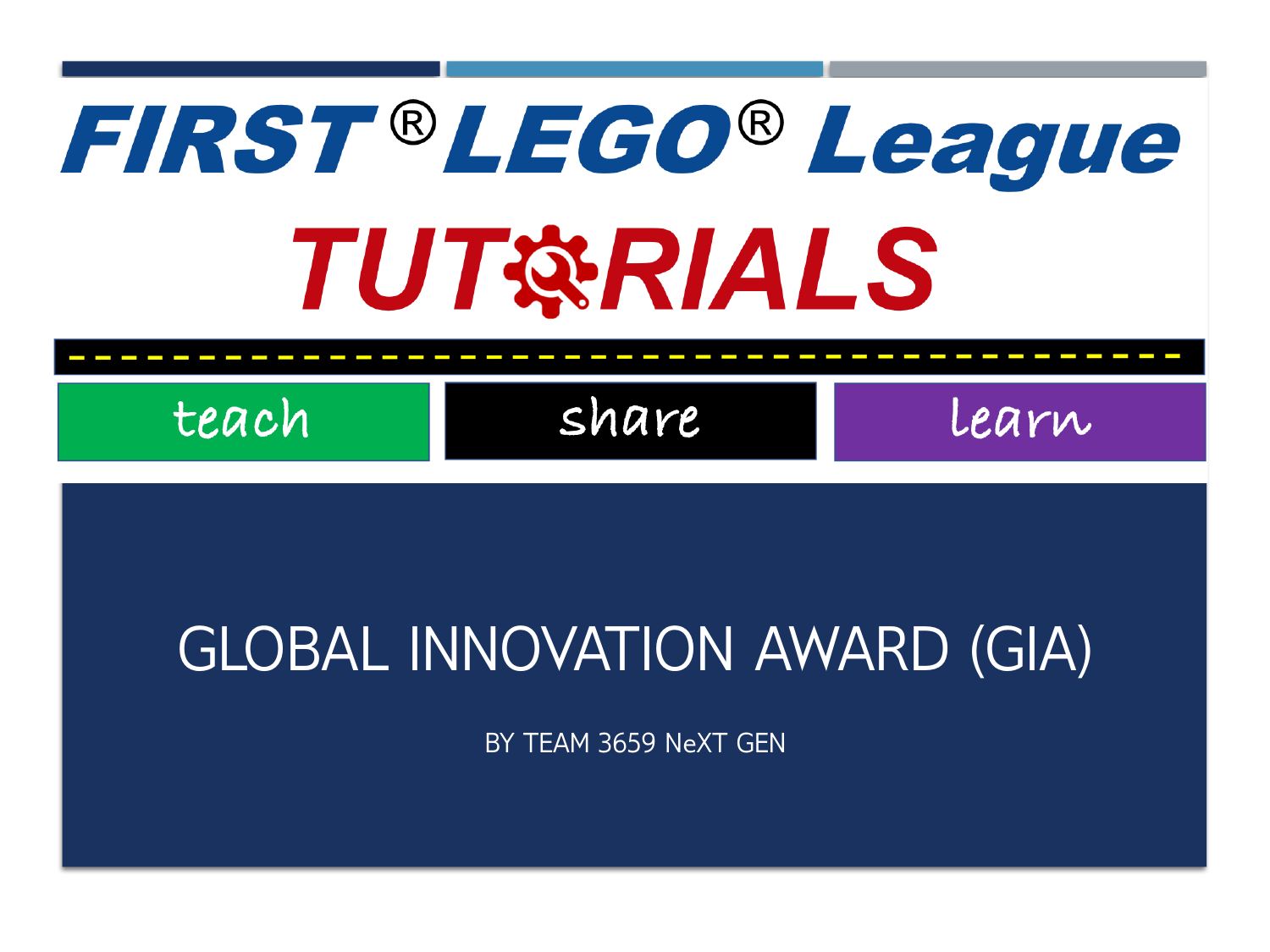

# Global Innovation Award (GIA)
By Team 3659 NeXt Gen